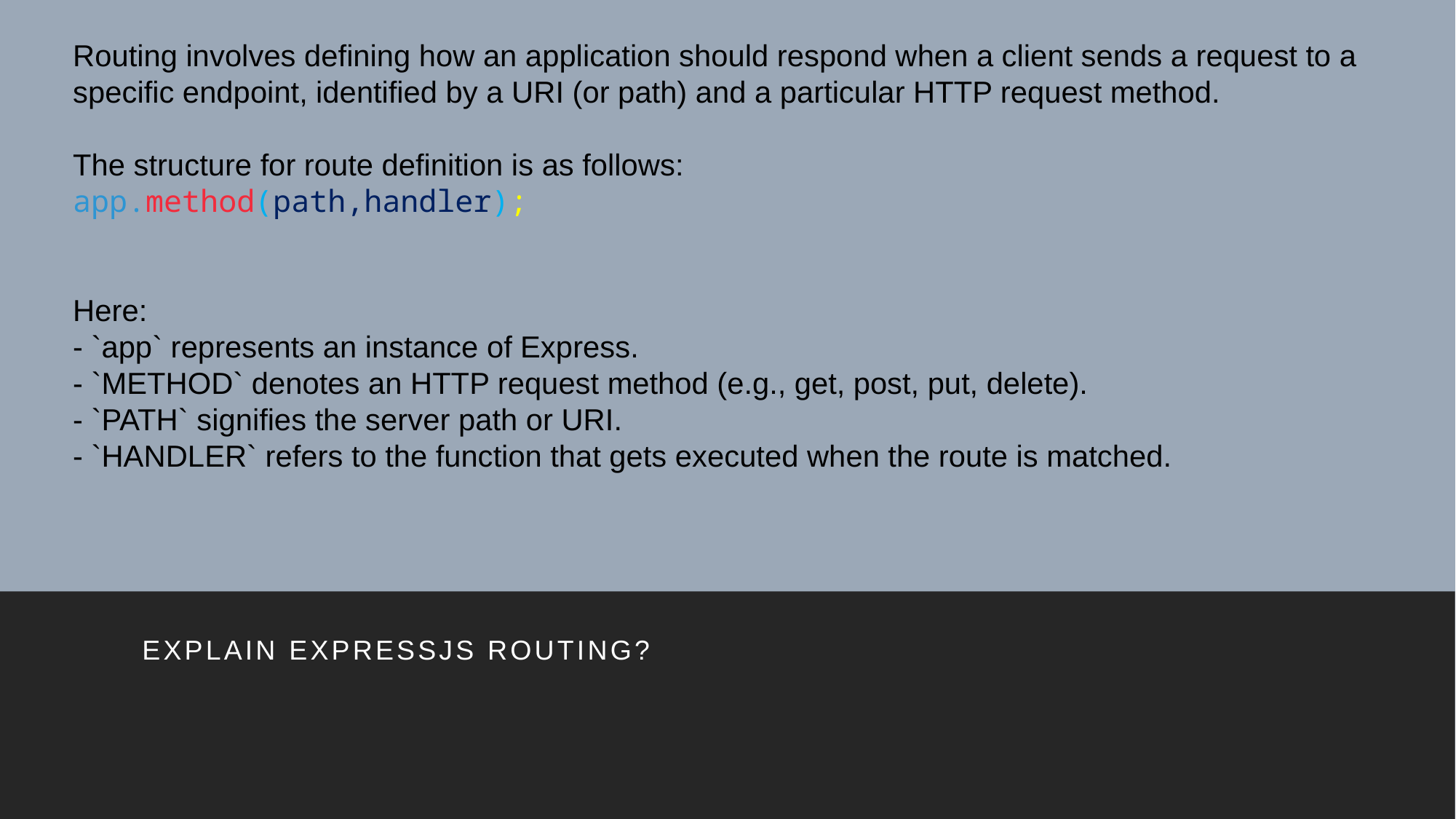

Routing involves defining how an application should respond when a client sends a request to a specific endpoint, identified by a URI (or path) and a particular HTTP request method.

The structure for route definition is as follows:
app.method(path,handler);

Here:
- `app` represents an instance of Express.
- `METHOD` denotes an HTTP request method (e.g., get, post, put, delete).
- `PATH` signifies the server path or URI.
- `HANDLER` refers to the function that gets executed when the route is matched.
#

Explain ExpressJS routing?